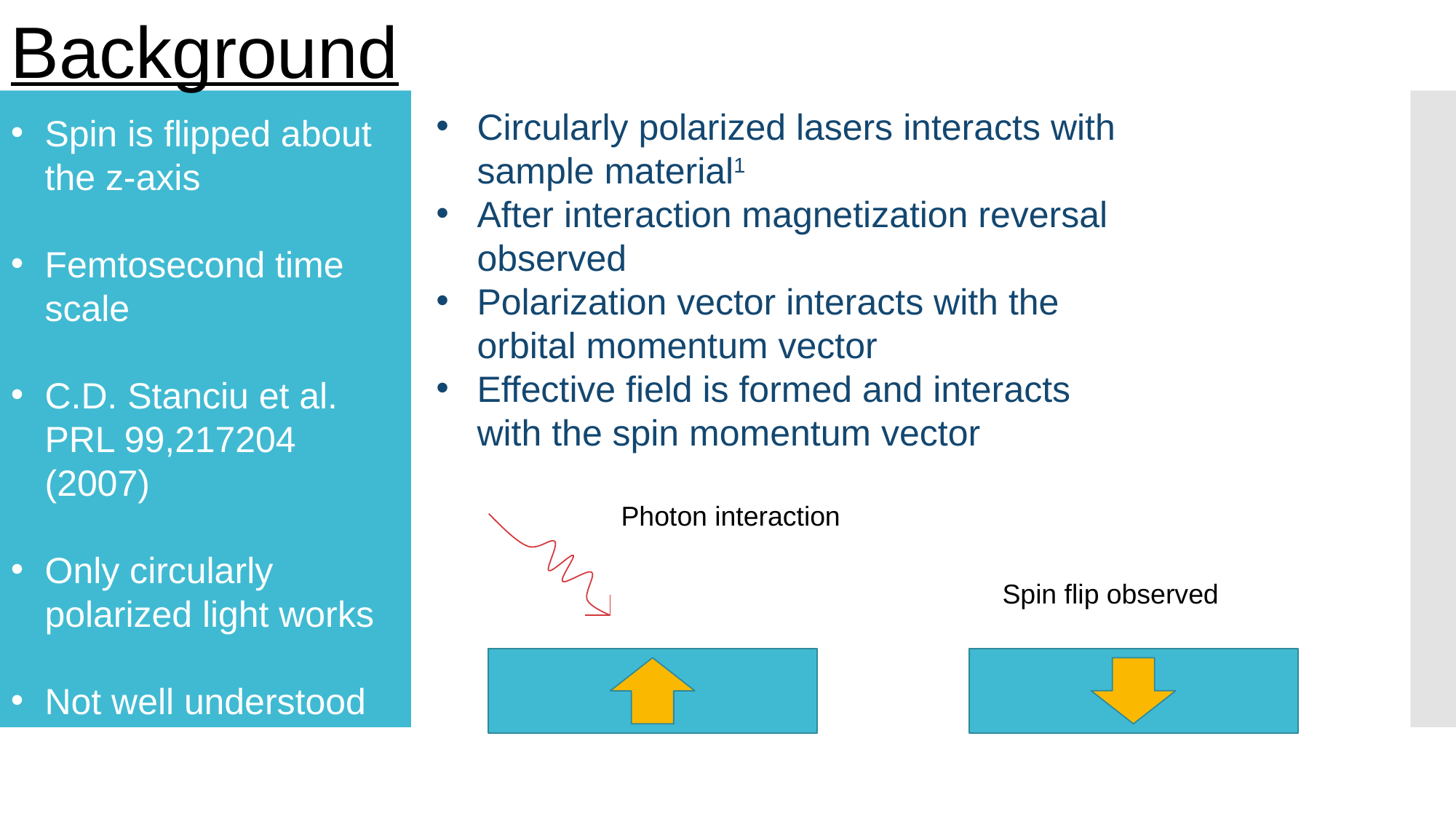

Background
Circularly polarized lasers interacts with sample material1
After interaction magnetization reversal observed
Polarization vector interacts with the orbital momentum vector
Effective field is formed and interacts with the spin momentum vector
Spin is flipped about the z-axis

Femtosecond time scale

C.D. Stanciu et al. PRL 99,217204 (2007)

Only circularly polarized light works

Not well understood at this time
Photon interaction

Spin flip observed